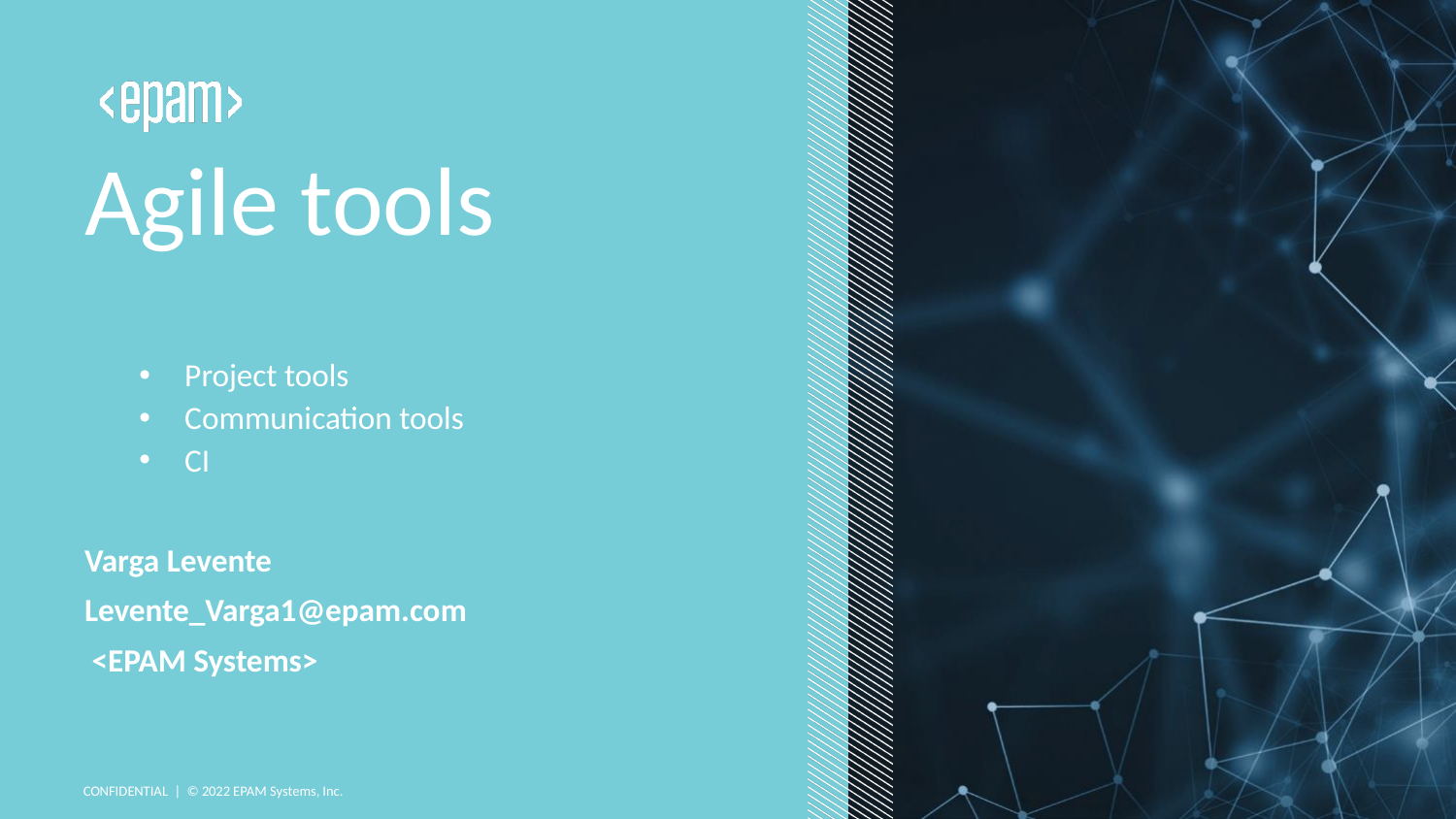

# Agile tools
Project tools
Communication tools
CI

Varga Levente
Levente_Varga1@epam.com
 <EPAM Systems>
CONFIDENTIAL  |  © 2022 EPAM Systems, Inc.